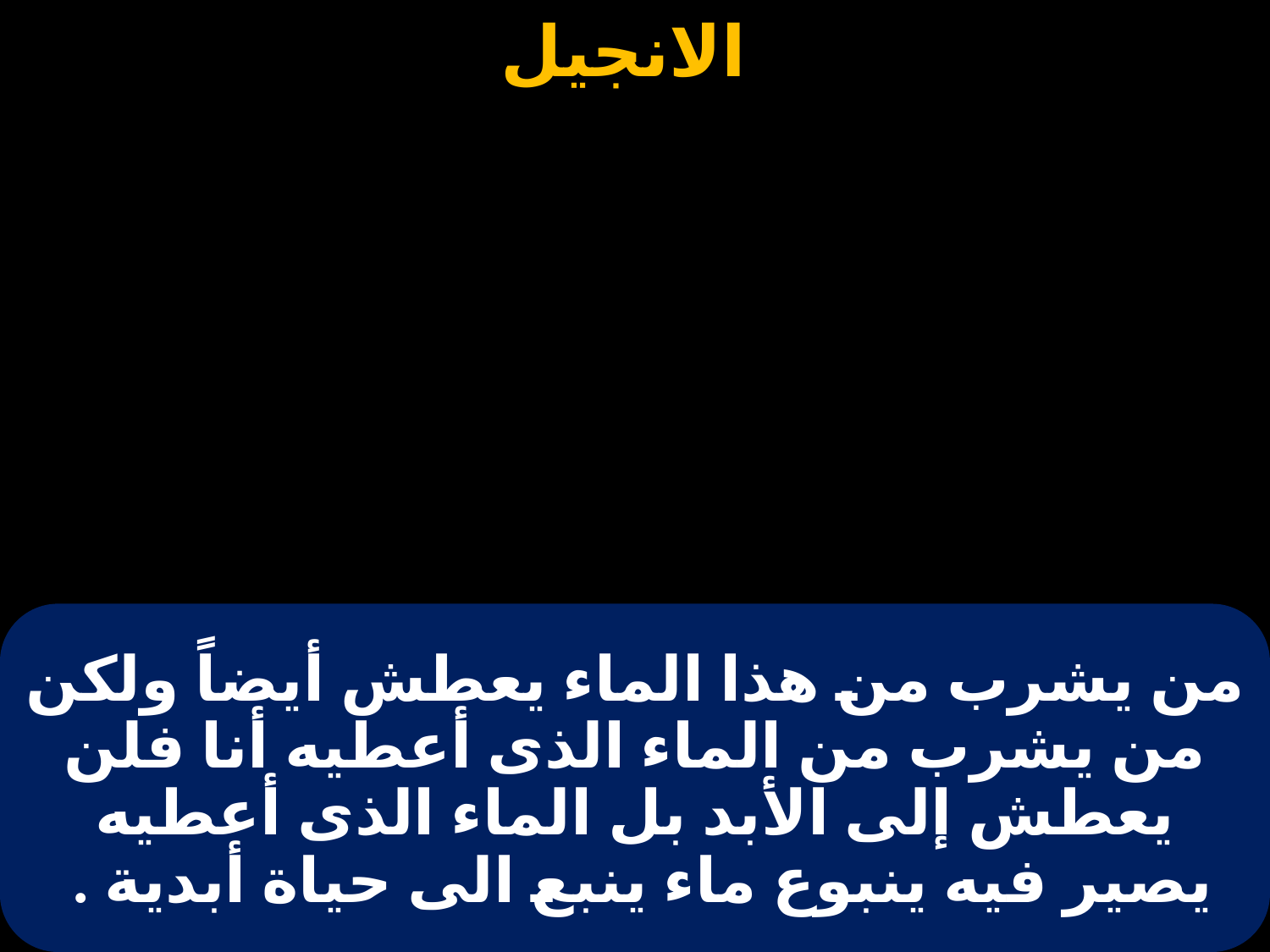

# من يشرب من هذا الماء يعطش أيضاً ولكن من يشرب من الماء الذى أعطيه أنا فلن يعطش إلى الأبد بل الماء الذى أعطيه يصير فيه ينبوع ماء ينبع الى حياة أبدية .